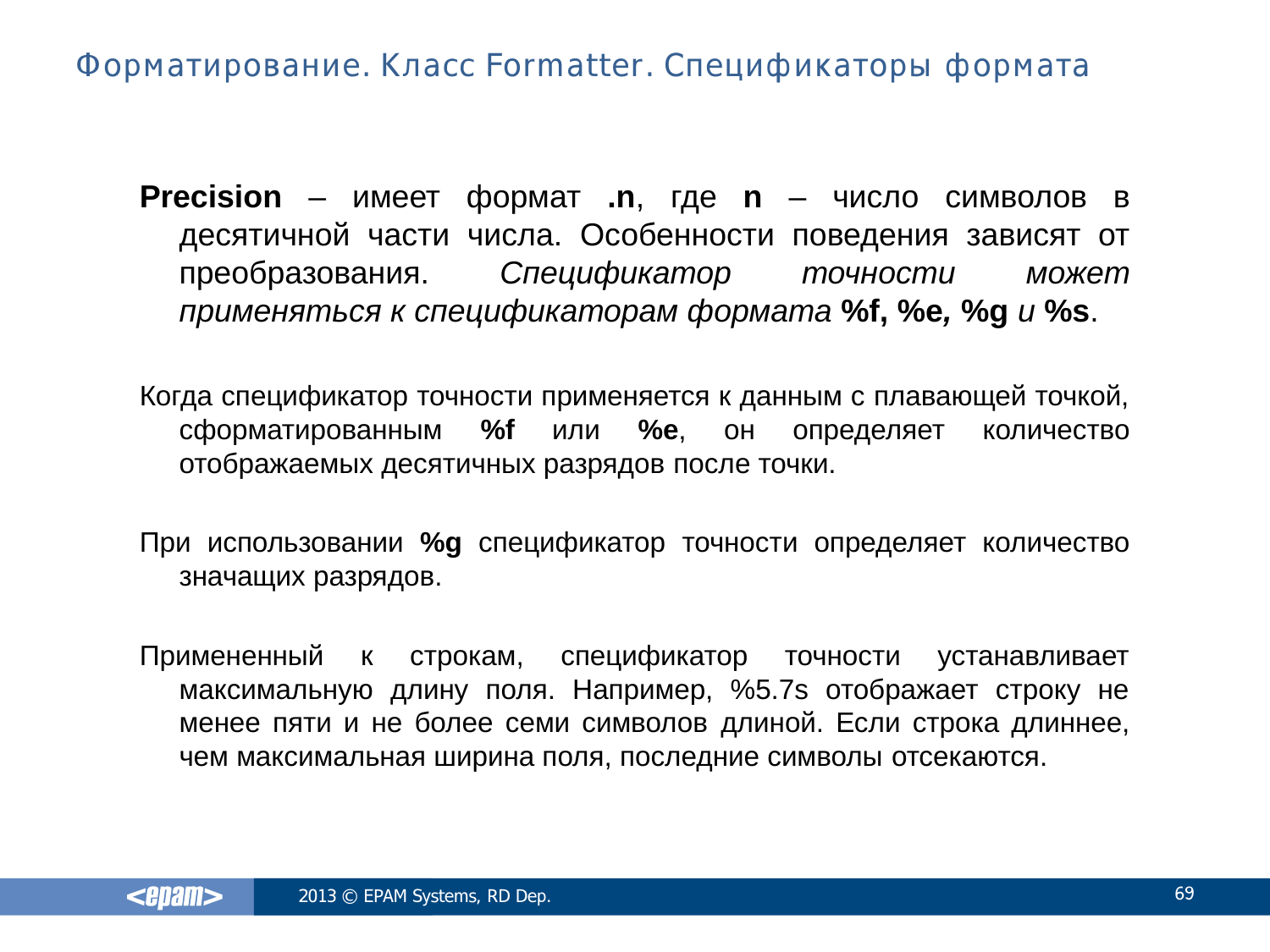

# Форматирование. Класс Formatter. Спецификаторы формата
Precision – имеет формат .n, где n – число символов в десятичной части числа. Особенности поведения зависят от преобразования. Спецификатор точности может применяться к спецификаторам формата %f, %e, %g и %s.

Когда спецификатор точности применяется к данным с плавающей точкой, сформатированным %f или %e, он определяет количество отображаемых десятичных разрядов после точки.

При использовании %g спецификатор точности определяет количество значащих разрядов.

Примененный к строкам, спецификатор точности устанавливает максимальную длину поля. Например, %5.7s отображает строку не менее пяти и не более семи символов длиной. Если строка длиннее, чем максимальная ширина поля, последние символы отсекаются.

69
2013 © EPAM Systems, RD Dep.